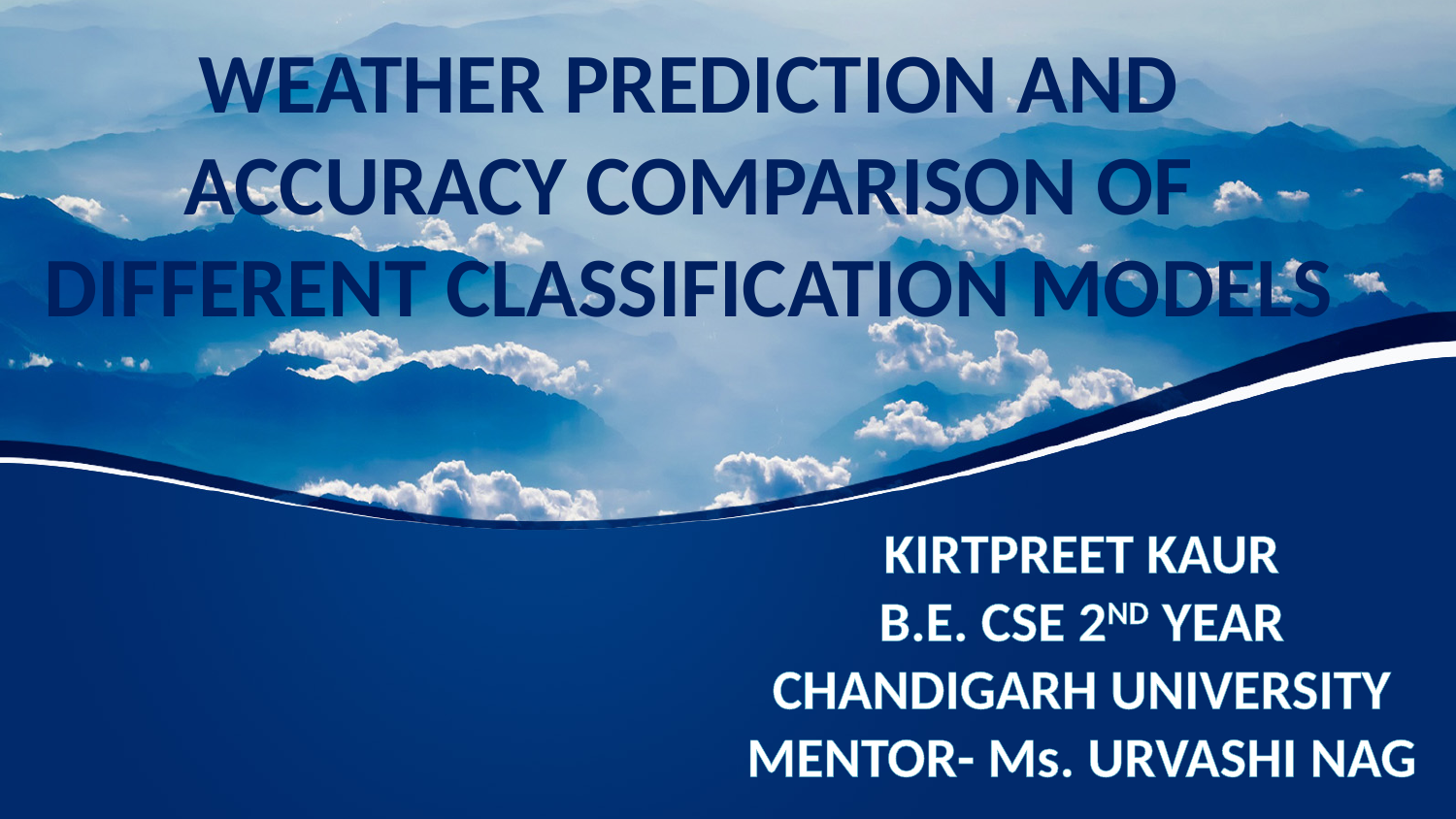

WEATHER PREDICTION AND
ACCURACY COMPARISON OF
DIFFERENT CLASSIFICATION MODELS
KIRTPREET KAUR
B.E. CSE 2ND YEAR
CHANDIGARH UNIVERSITY
MENTOR- Ms. URVASHI NAG